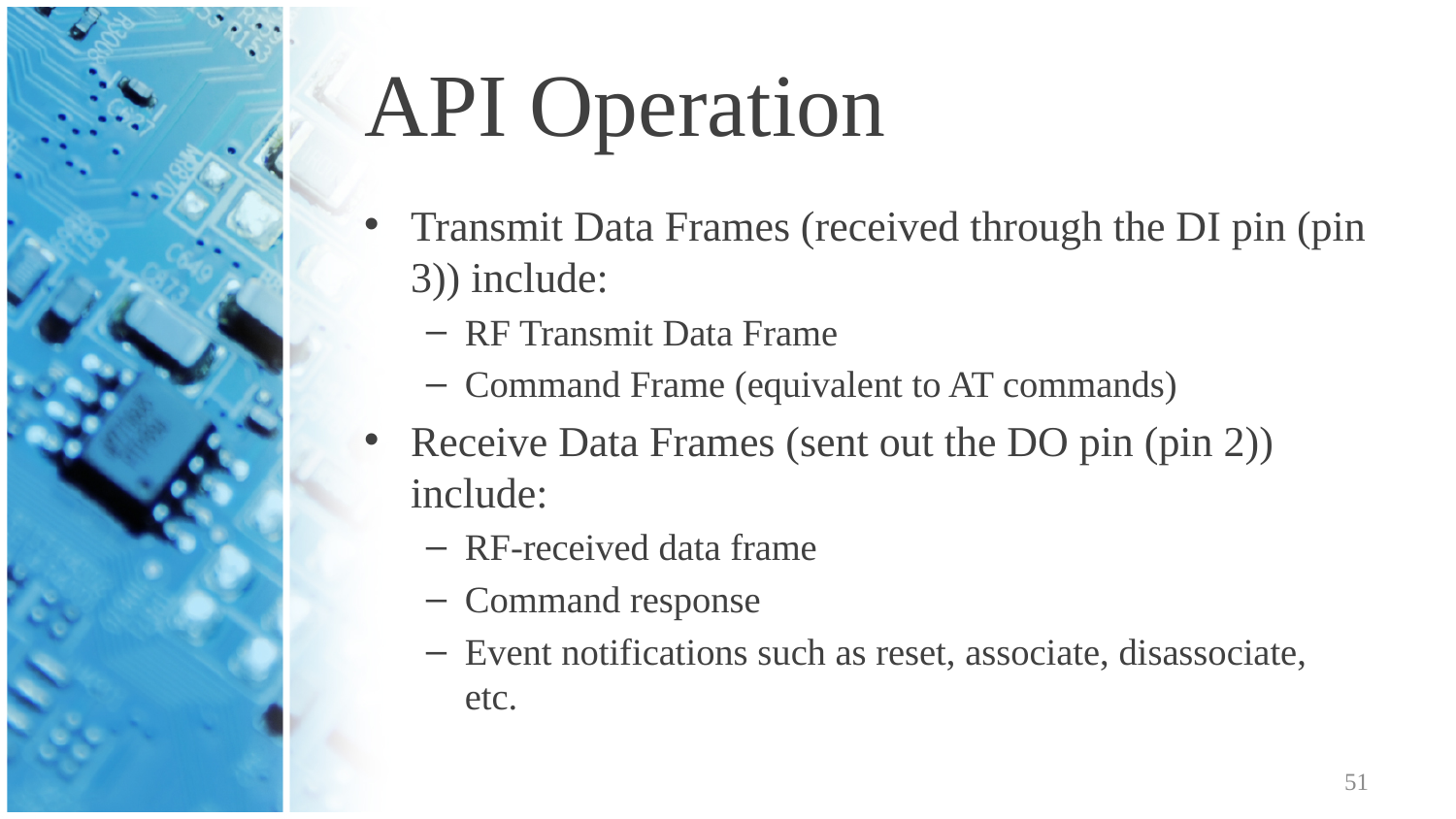

# API Operation
Transmit Data Frames (received through the DI pin (pin 3)) include:
RF Transmit Data Frame
Command Frame (equivalent to AT commands)
Receive Data Frames (sent out the DO pin (pin 2)) include:
RF-received data frame
Command response
Event notifications such as reset, associate, disassociate, etc.
51